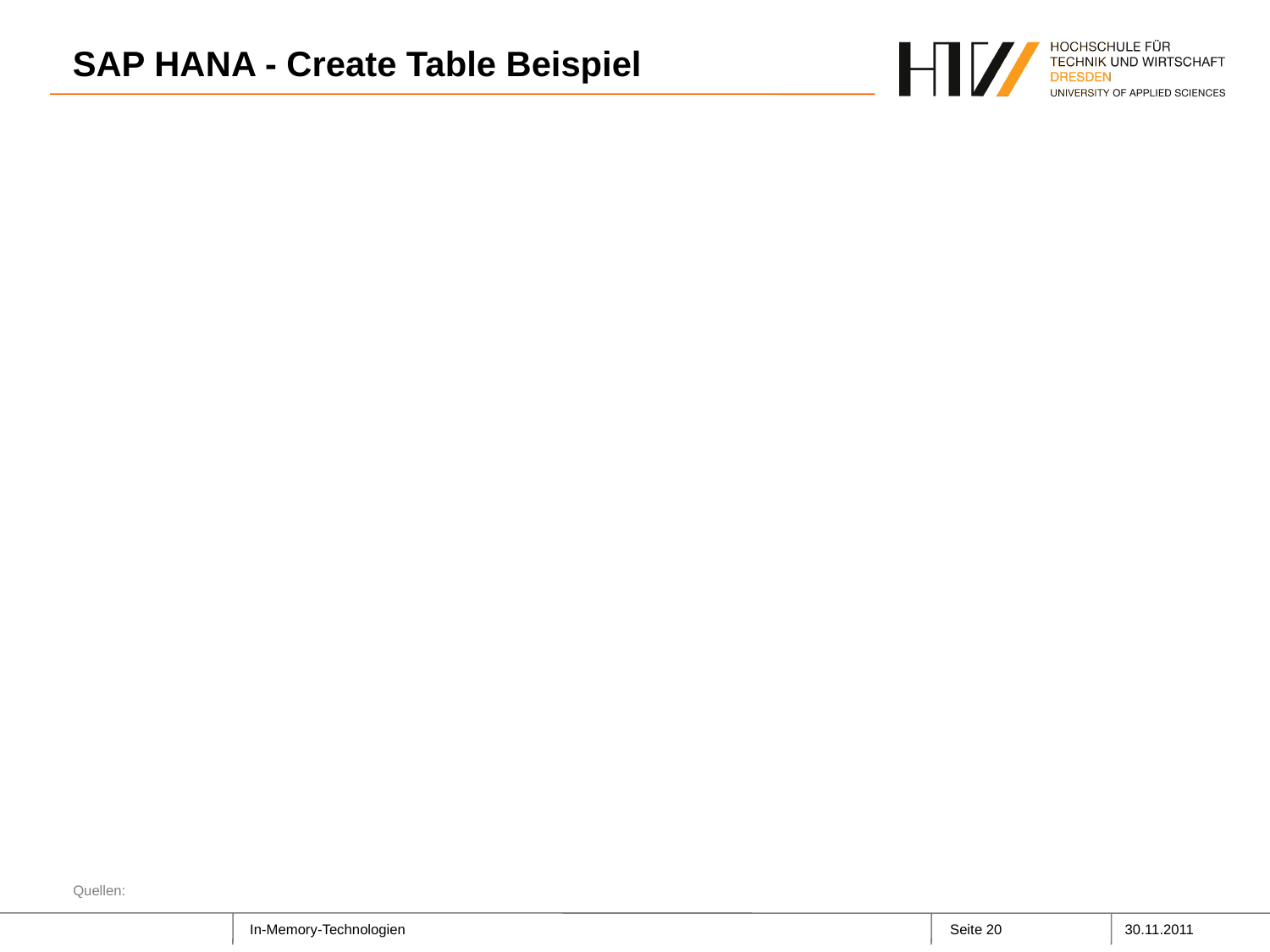

# SAP HANA - Create Table Beispiel

Quellen: